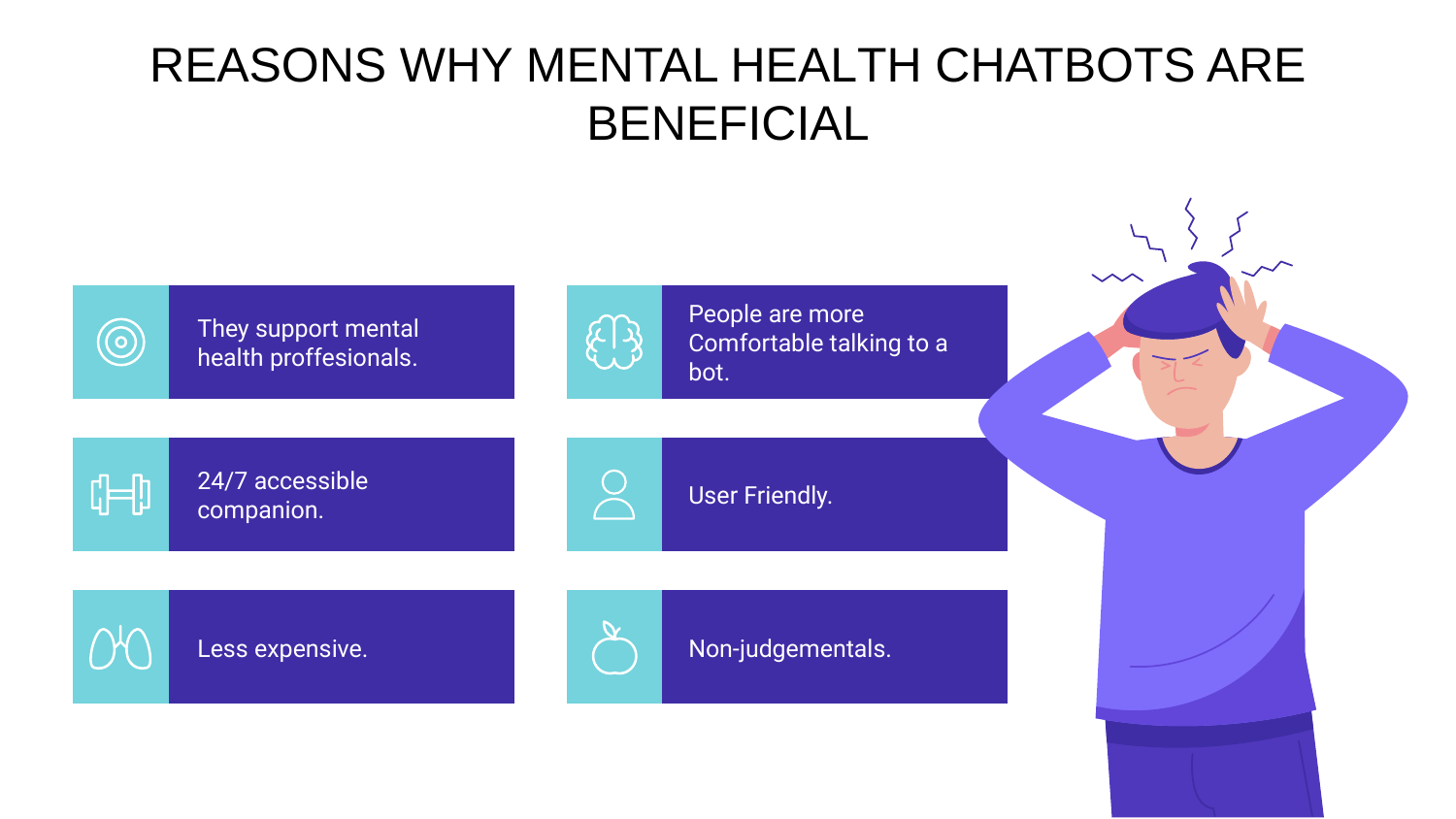

# REASONS WHY MENTAL HEALTH CHATBOTS ARE BENEFICIAL

They support mental health proffesionals.
People are more Comfortable talking to a bot.

24/7 accessible companion.
User Friendly.

Less expensive.
Non-judgementals.